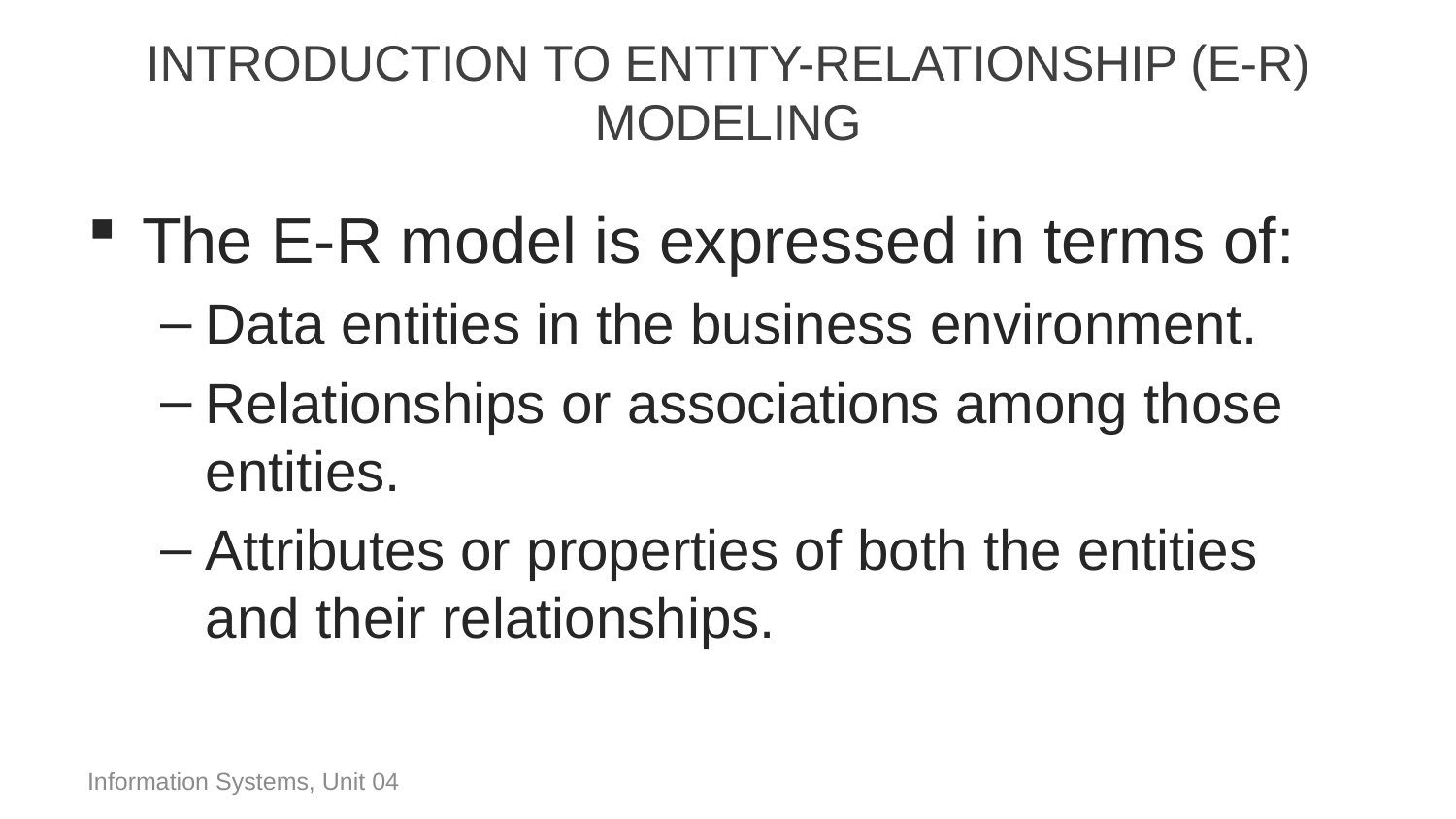

# Introduction to Entity-Relationship (E-R) Modeling
The E-R model is expressed in terms of:
Data entities in the business environment.
Relationships or associations among those entities.
Attributes or properties of both the entities and their relationships.
Information Systems, Unit 04
18